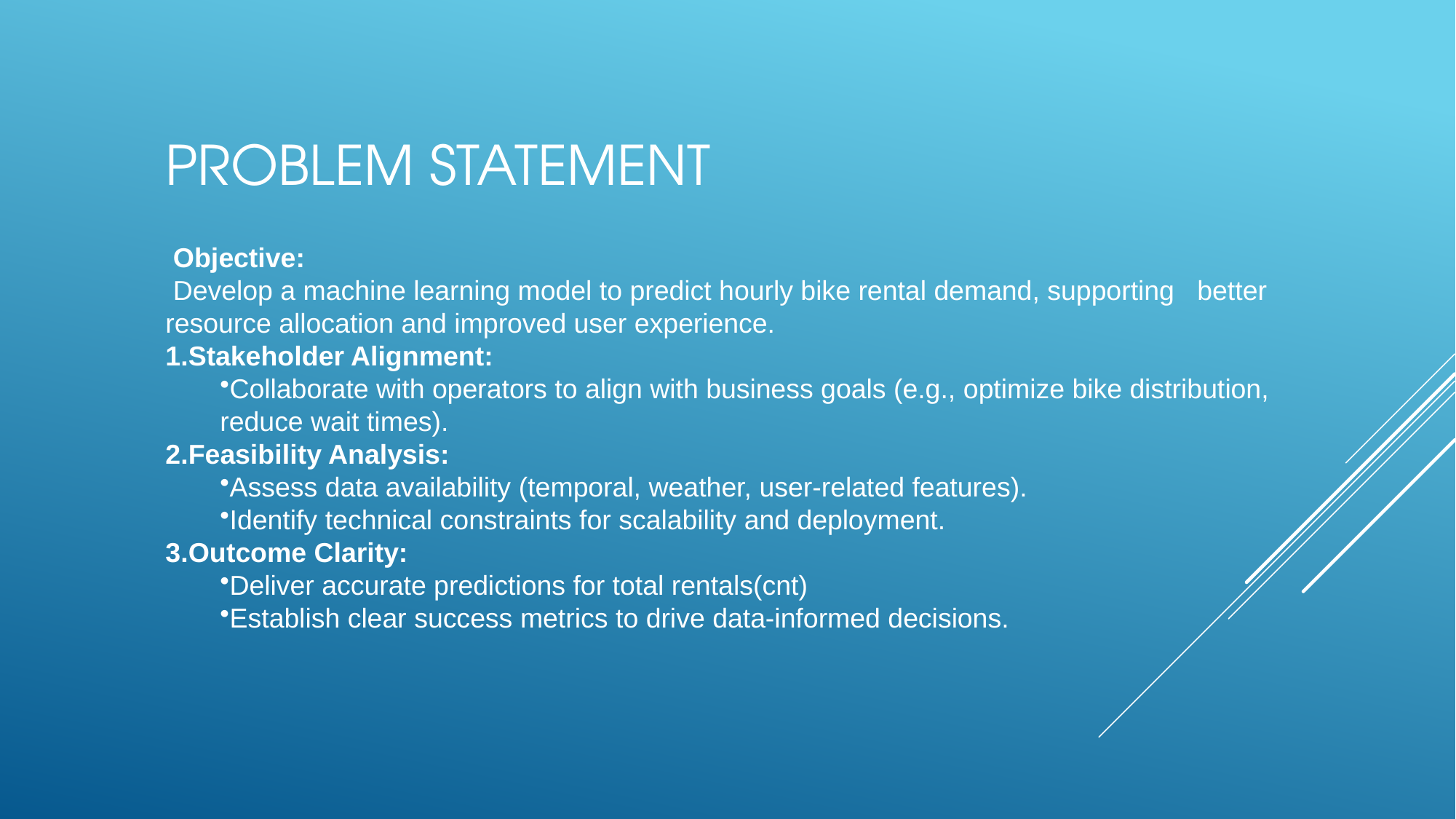

# Problem Statement
 Objective:
 Develop a machine learning model to predict hourly bike rental demand, supporting   better resource allocation and improved user experience.
Stakeholder Alignment:
Collaborate with operators to align with business goals (e.g., optimize bike distribution, reduce wait times).
Feasibility Analysis:
Assess data availability (temporal, weather, user-related features).
Identify technical constraints for scalability and deployment.
Outcome Clarity:
Deliver accurate predictions for total rentals(cnt)
Establish clear success metrics to drive data-informed decisions.